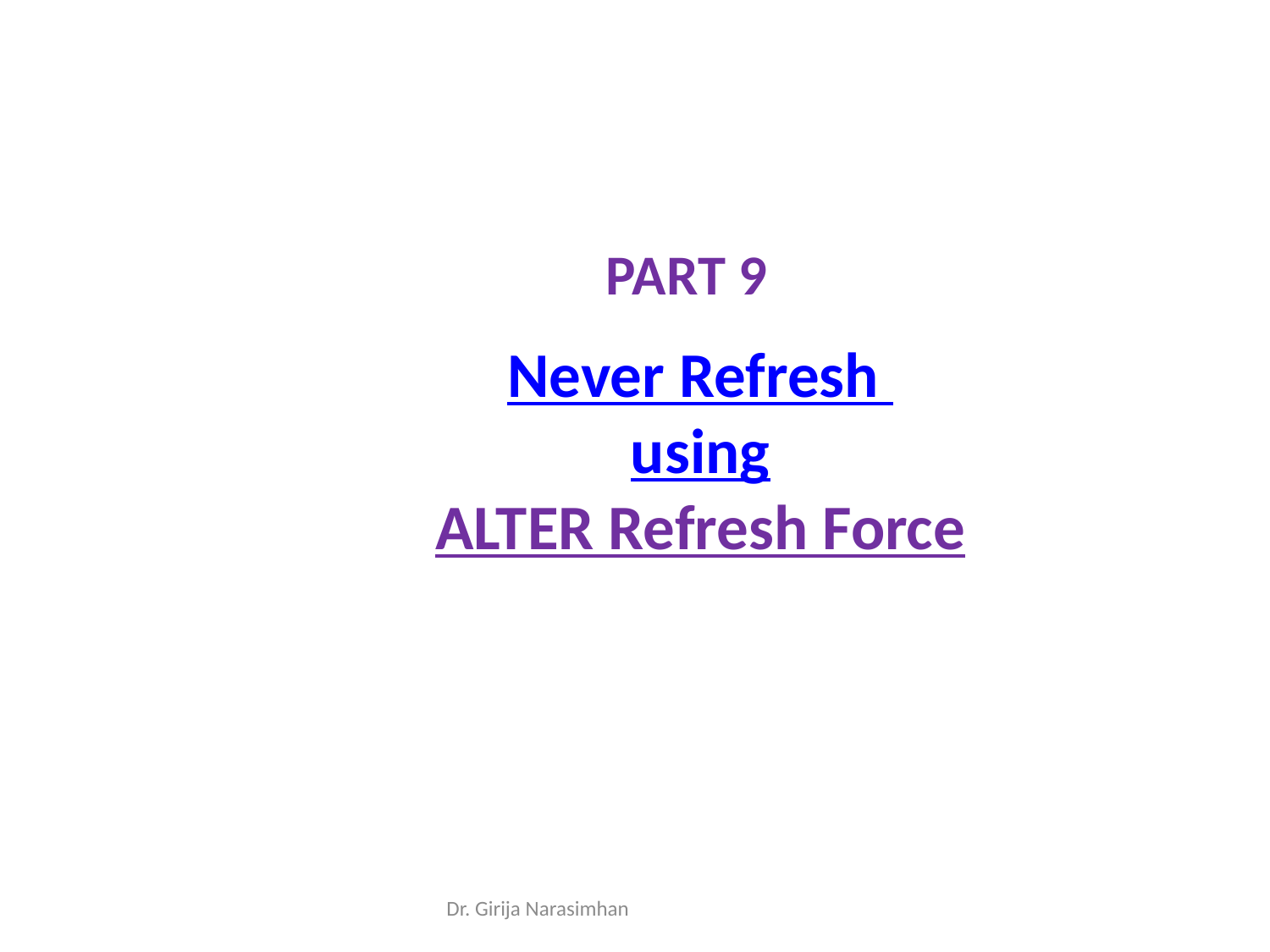

PART 9
Never Refresh
using
ALTER Refresh Force
Dr. Girija Narasimhan